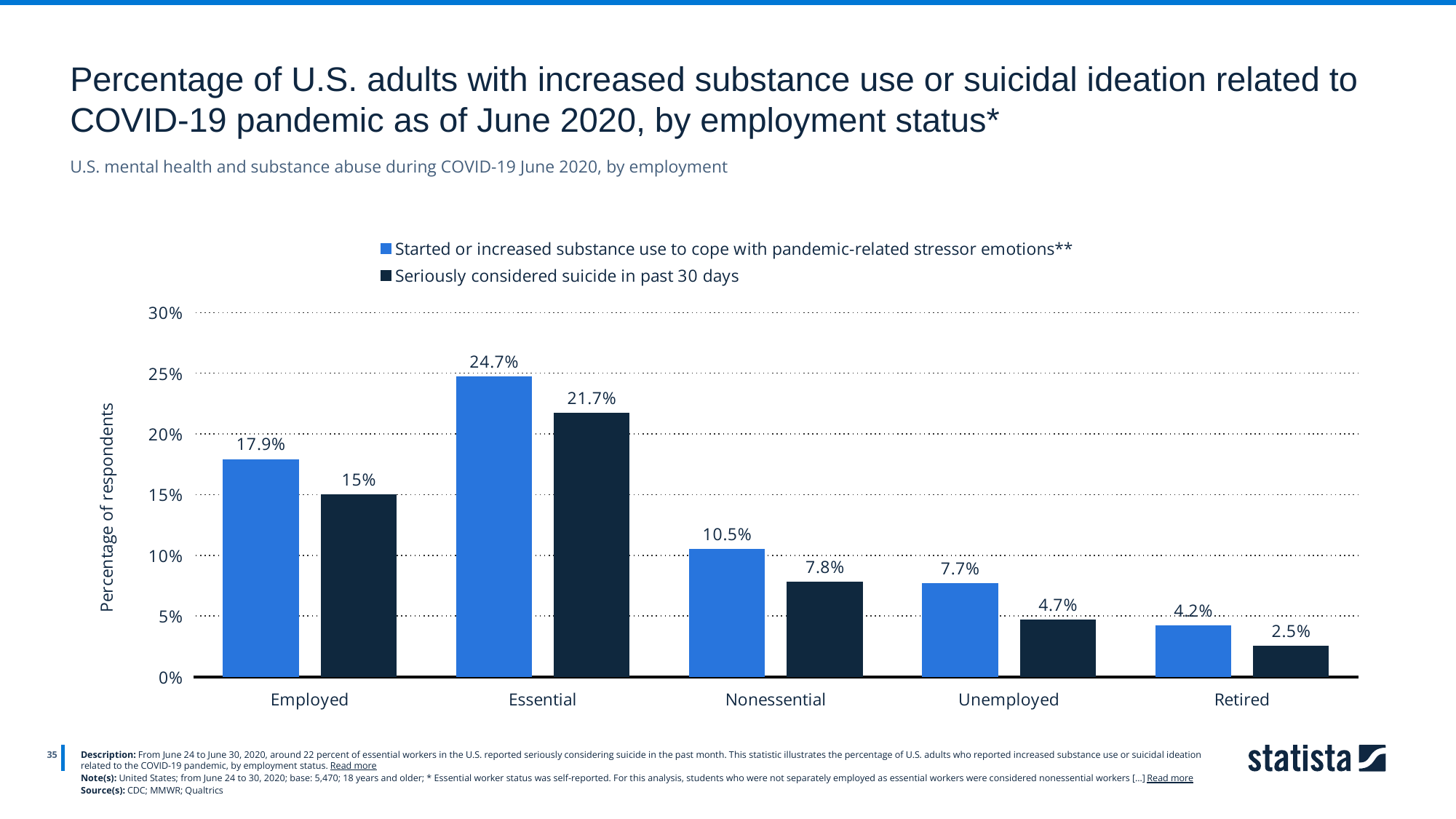

Percentage of U.S. adults with increased substance use or suicidal ideation related to COVID-19 pandemic as of June 2020, by employment status*
U.S. mental health and substance abuse during COVID-19 June 2020, by employment

### Chart

| Category | Started or increased substance use to cope with pandemic-related stressor emotions** | Seriously considered suicide in past 30 days |
|---|---|---|
| Employed | 0.179 | 0.15 |
| Essential | 0.247 | 0.217 |
| Nonessential | 0.105 | 0.078 |
| Unemployed | 0.077 | 0.047 |
| Retired | 0.042 | 0.025 |
35
Description: From June 24 to June 30, 2020, around 22 percent of essential workers in the U.S. reported seriously considering suicide in the past month. This statistic illustrates the percentage of U.S. adults who reported increased substance use or suicidal ideation related to the COVID-19 pandemic, by employment status. Read more
Note(s): United States; from June 24 to 30, 2020; base: 5,470; 18 years and older; * Essential worker status was self-reported. For this analysis, students who were not separately employed as essential workers were considered nonessential workers [...] Read more
Source(s): CDC; MMWR; Qualtrics